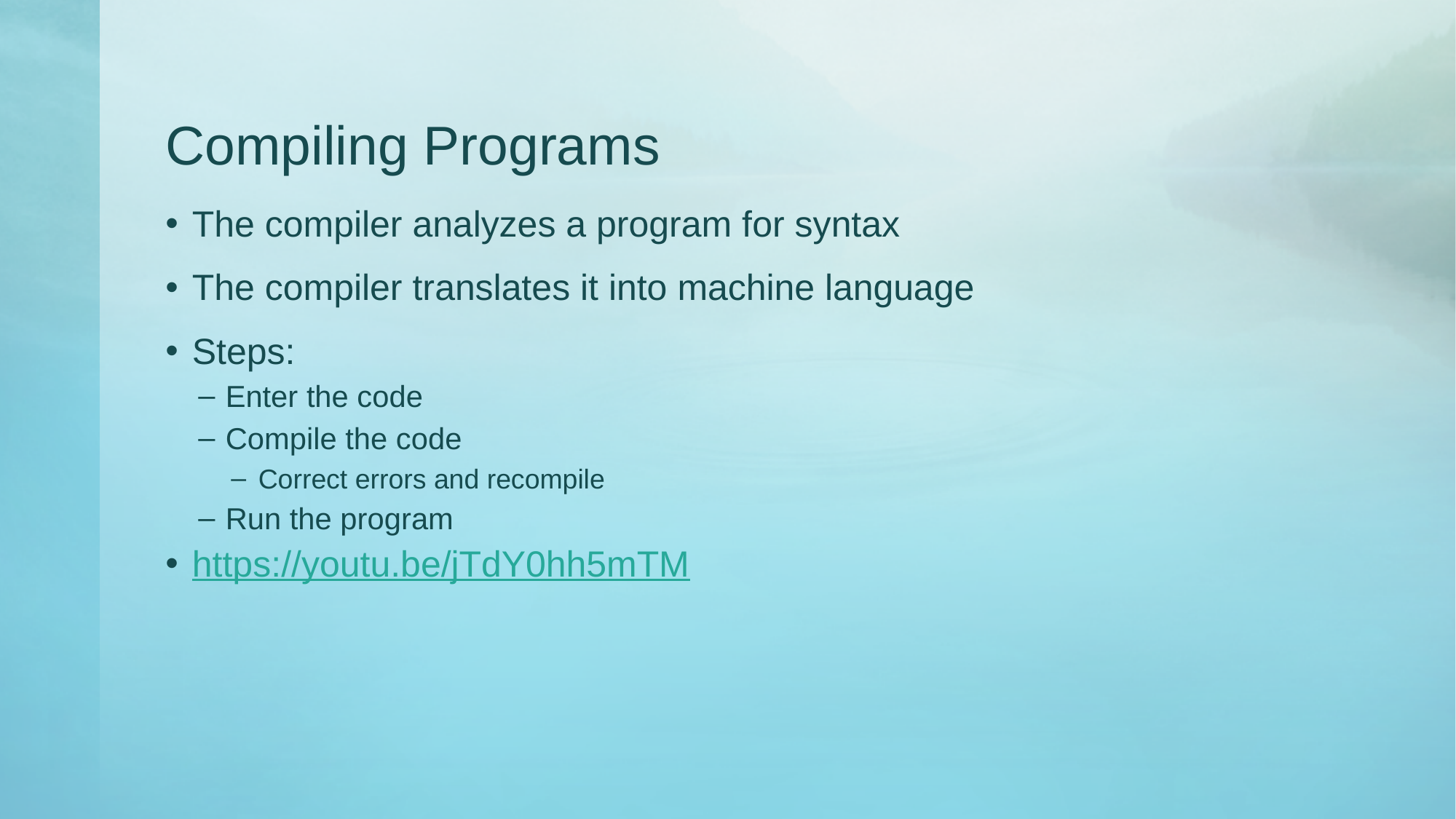

# Compiling Programs
The compiler analyzes a program for syntax
The compiler translates it into machine language
Steps:
Enter the code
Compile the code
Correct errors and recompile
Run the program
https://youtu.be/jTdY0hh5mTM